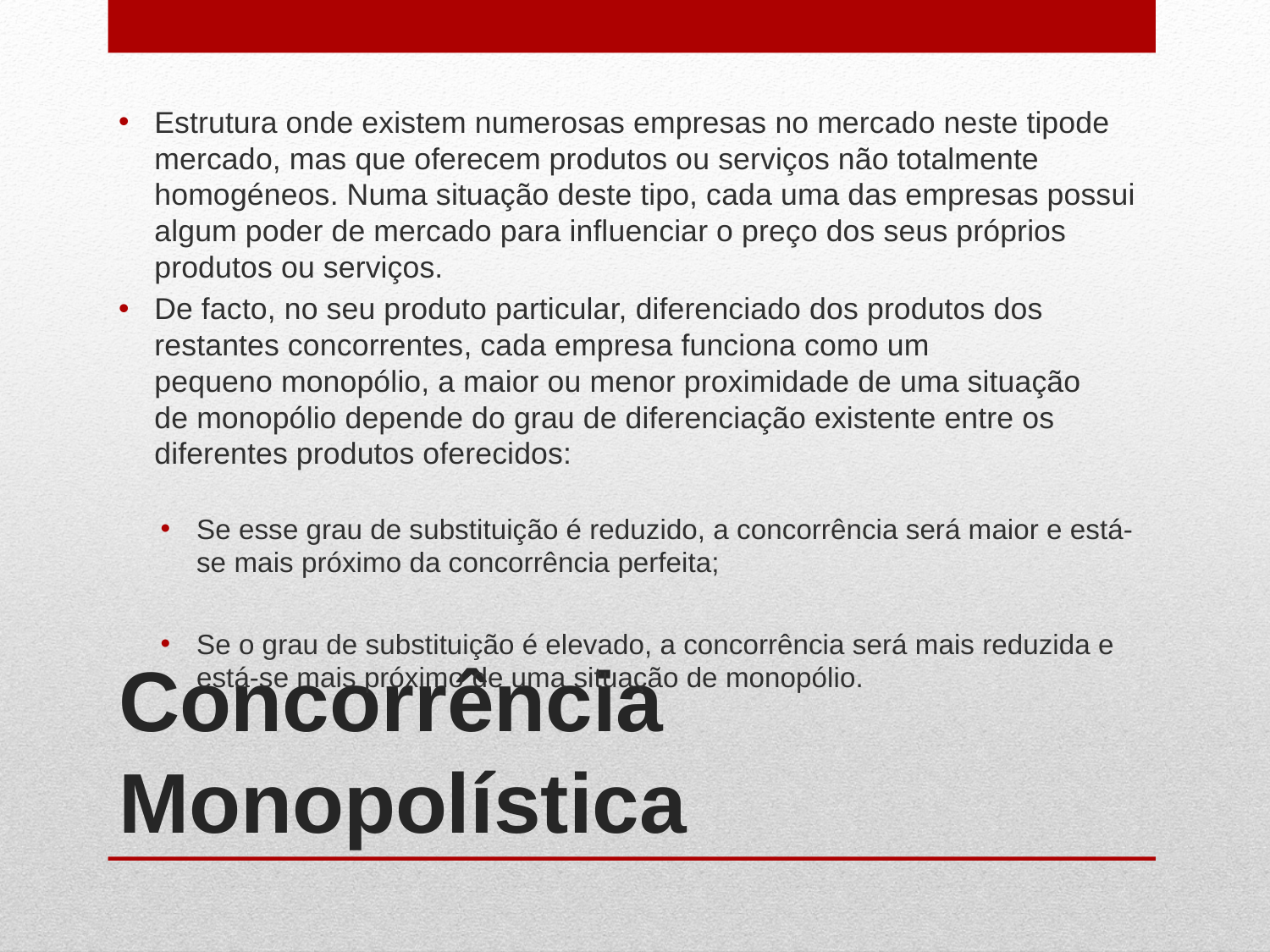

Estrutura onde existem numerosas empresas no mercado neste  tipo de mercado,  mas que oferecem produtos ou serviços não totalmente homogéneos. Numa situação deste tipo, cada uma das empresas possui algum poder de mercado para influenciar o preço dos seus próprios produtos ou serviços.
De facto, no seu produto particular, diferenciado dos produtos dos restantes concorrentes, cada empresa funciona como um pequeno monopólio, a maior ou menor proximidade de uma situação de monopólio depende do grau de diferenciação existente entre os diferentes produtos oferecidos:

Se esse grau de substituição é reduzido, a concorrência será maior e está-se mais próximo da concorrência perfeita;

Se o grau de substituição é elevado, a concorrência será mais reduzida e está-se mais próximo de uma situação de monopólio.

# Concorrência Monopolística